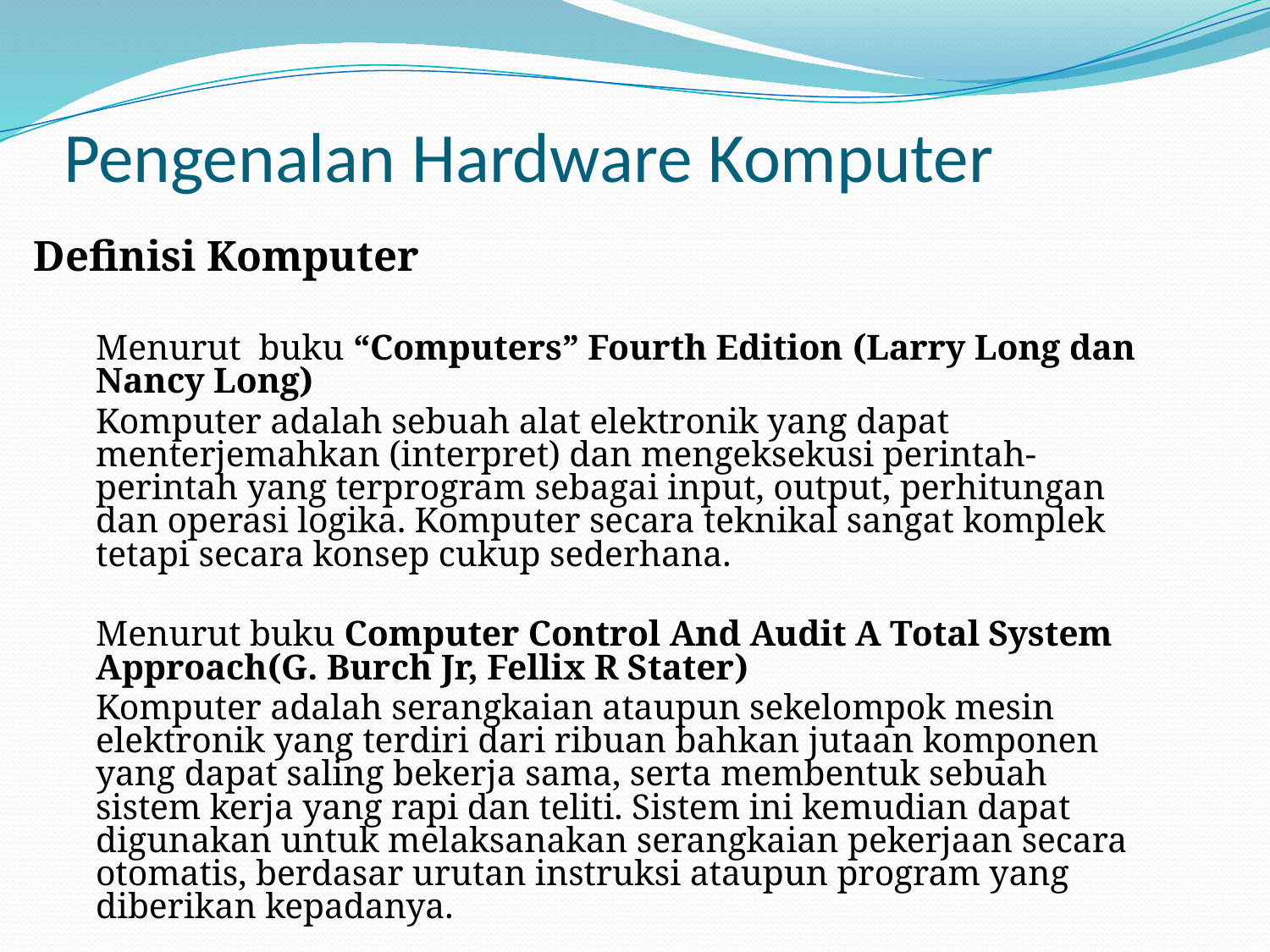

# Pengenalan Hardware Komputer
Definisi Komputer

Menurut  buku “Computers” Fourth Edition (Larry Long dan Nancy Long)
Komputer adalah sebuah alat elektronik yang dapat menterjemahkan (interpret) dan mengeksekusi perintah-perintah yang terprogram sebagai input, output, perhitungan dan operasi logika. Komputer secara teknikal sangat komplek tetapi secara konsep cukup sederhana.

Menurut buku Computer Control And Audit A Total System Approach(G. Burch Jr, Fellix R Stater)
Komputer adalah serangkaian ataupun sekelompok mesin elektronik yang terdiri dari ribuan bahkan jutaan komponen yang dapat saling bekerja sama, serta membentuk sebuah sistem kerja yang rapi dan teliti. Sistem ini kemudian dapat digunakan untuk melaksanakan serangkaian pekerjaan secara otomatis, berdasar urutan instruksi ataupun program yang diberikan kepadanya.